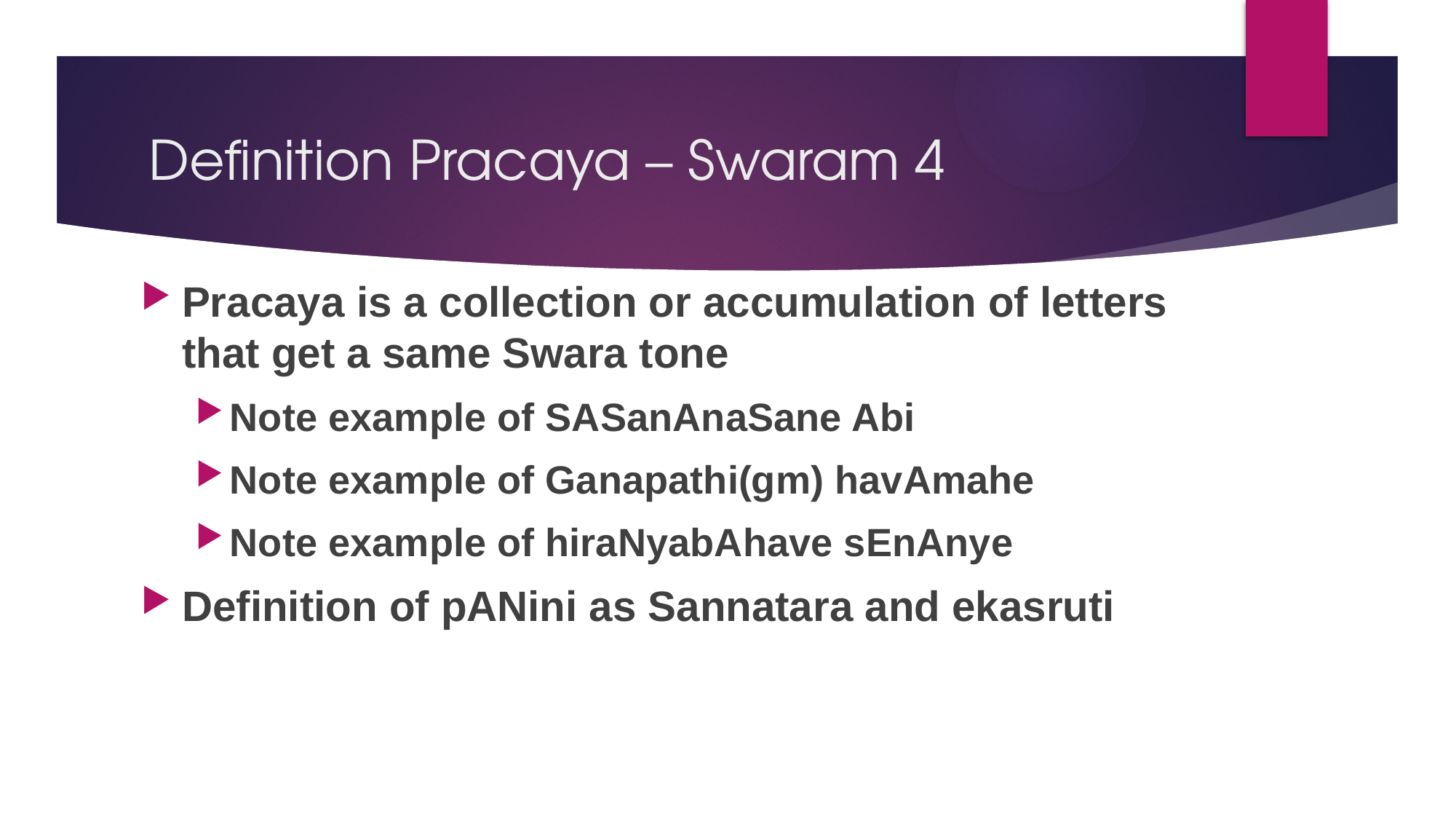

# Definition Pracaya – Swaram 4
Pracaya is a collection or accumulation of letters that get a same Swara tone
Note example of SASanAnaSane Abi
Note example of Ganapathi(gm) havAmahe
Note example of hiraNyabAhave sEnAnye
Definition of pANini as Sannatara and ekasruti